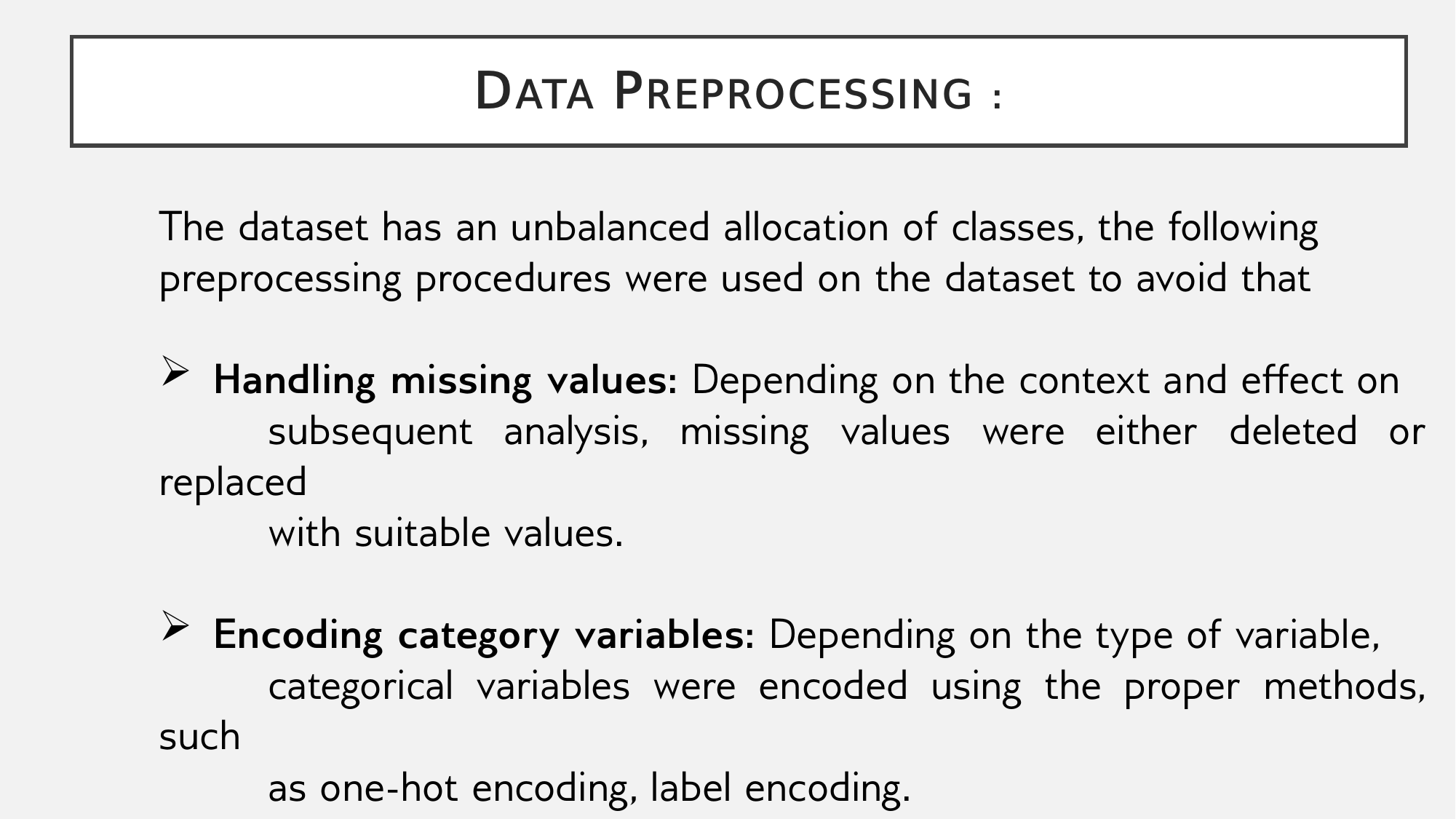

# DATA PREPROCESSING :
The dataset has an unbalanced allocation of classes, the following
preprocessing procedures were used on the dataset to avoid that

Handling missing values: Depending on the context and effect on
	subsequent analysis, missing values were either deleted or replaced
	with suitable values.

Encoding category variables: Depending on the type of variable,
	categorical variables were encoded using the proper methods, such
	as one-hot encoding, label encoding.